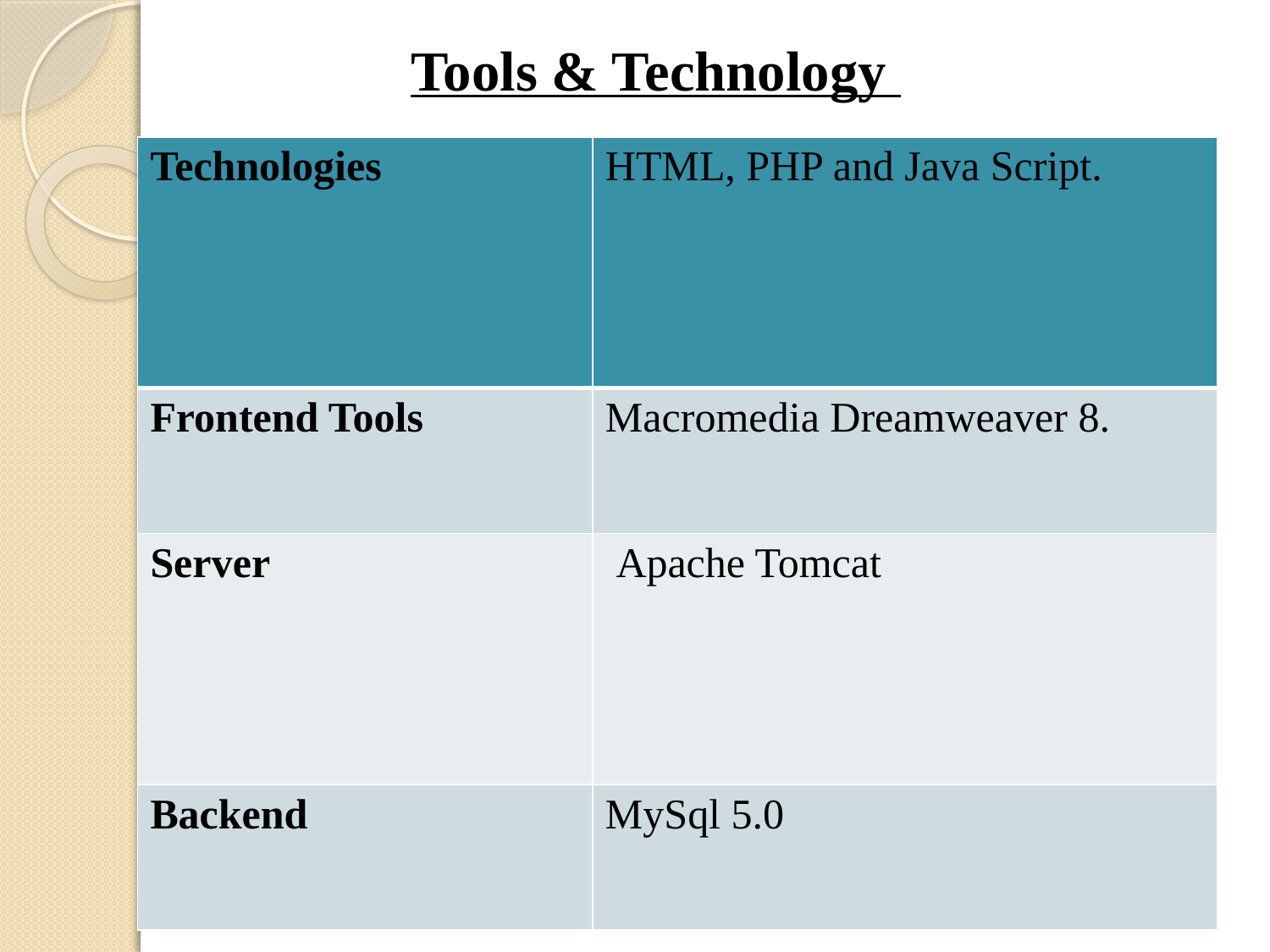

# Tools & Technology
| Technologies | HTML, PHP and Java Script. |
| --- | --- |
| Frontend Tools | Macromedia Dreamweaver 8. |
| Server | Apache Tomcat |
| Backend | MySql 5.0 |